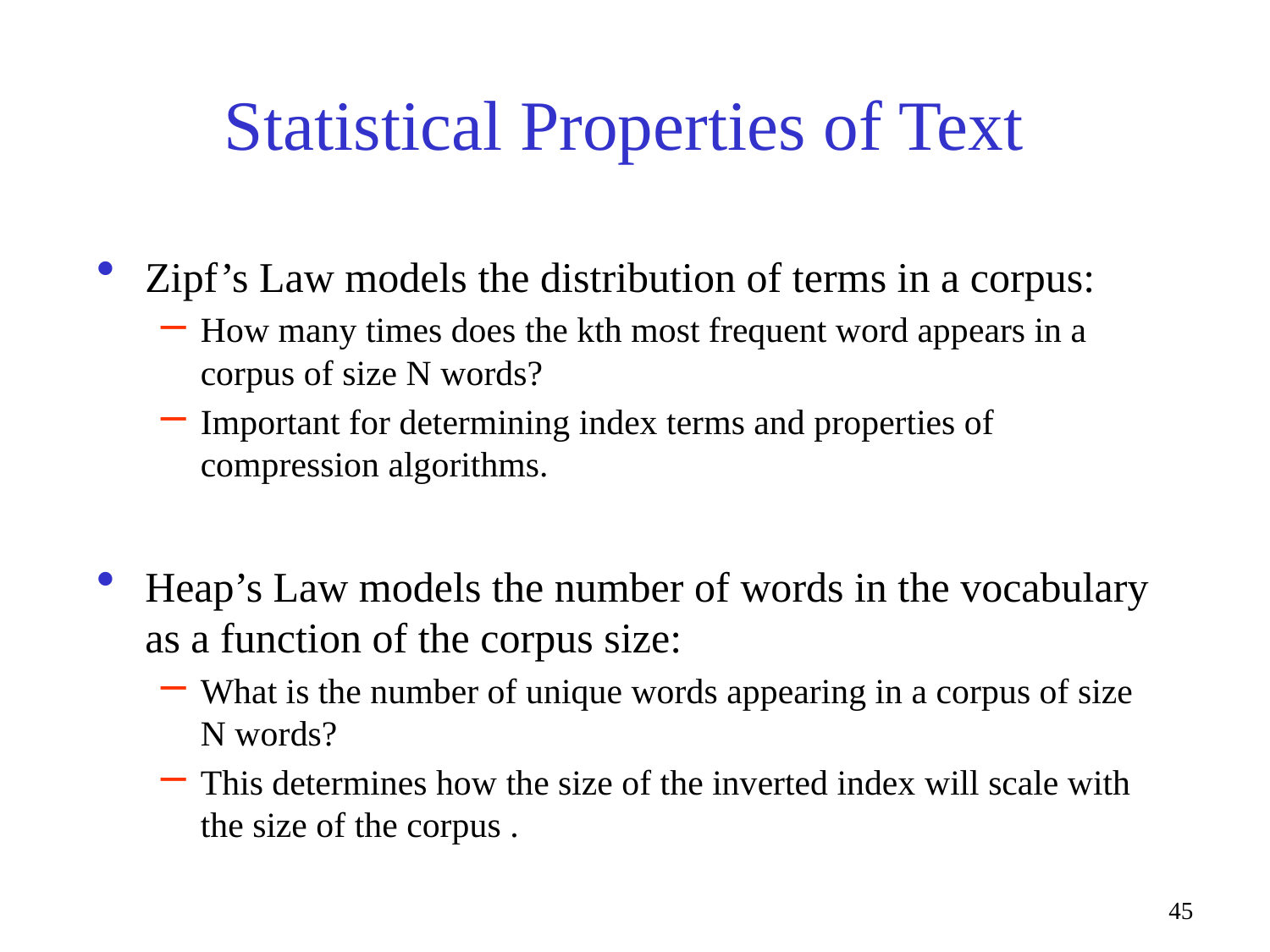

# Statistical Properties of Text
Zipf’s Law models the distribution of terms in a corpus:
How many times does the kth most frequent word appears in a corpus of size N words?
Important for determining index terms and properties of compression algorithms.

Heap’s Law models the number of words in the vocabulary as a function of the corpus size:
What is the number of unique words appearing in a corpus of size N words?
This determines how the size of the inverted index will scale with the size of the corpus .
45